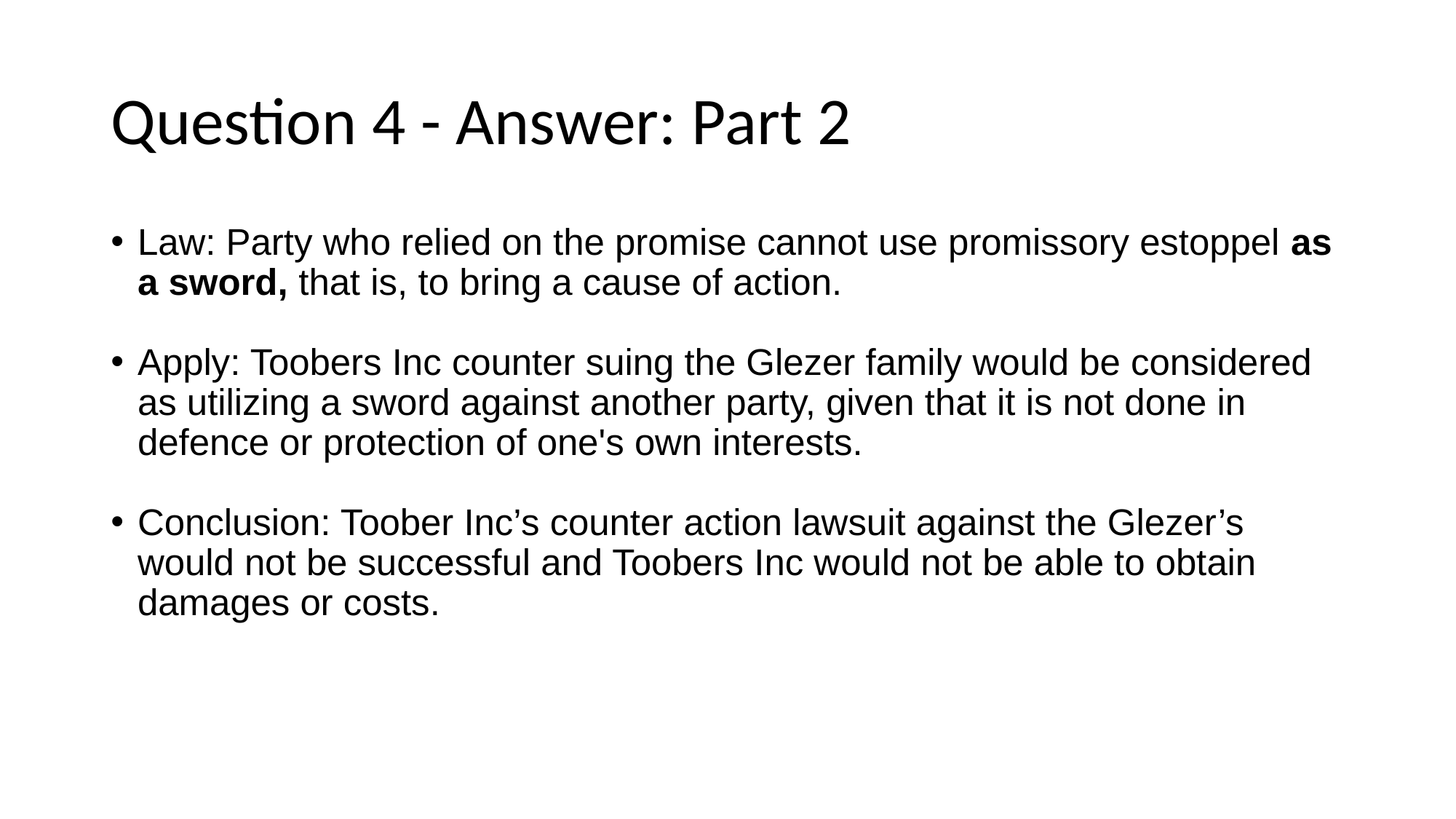

# Question 4 - Answer: Part 2
Law: Party who relied on the promise cannot use promissory estoppel as a sword, that is, to bring a cause of action.

Apply: Toobers Inc counter suing the Glezer family would be considered as utilizing a sword against another party, given that it is not done in defence or protection of one's own interests.

Conclusion: Toober Inc’s counter action lawsuit against the Glezer’s would not be successful and Toobers Inc would not be able to obtain damages or costs.